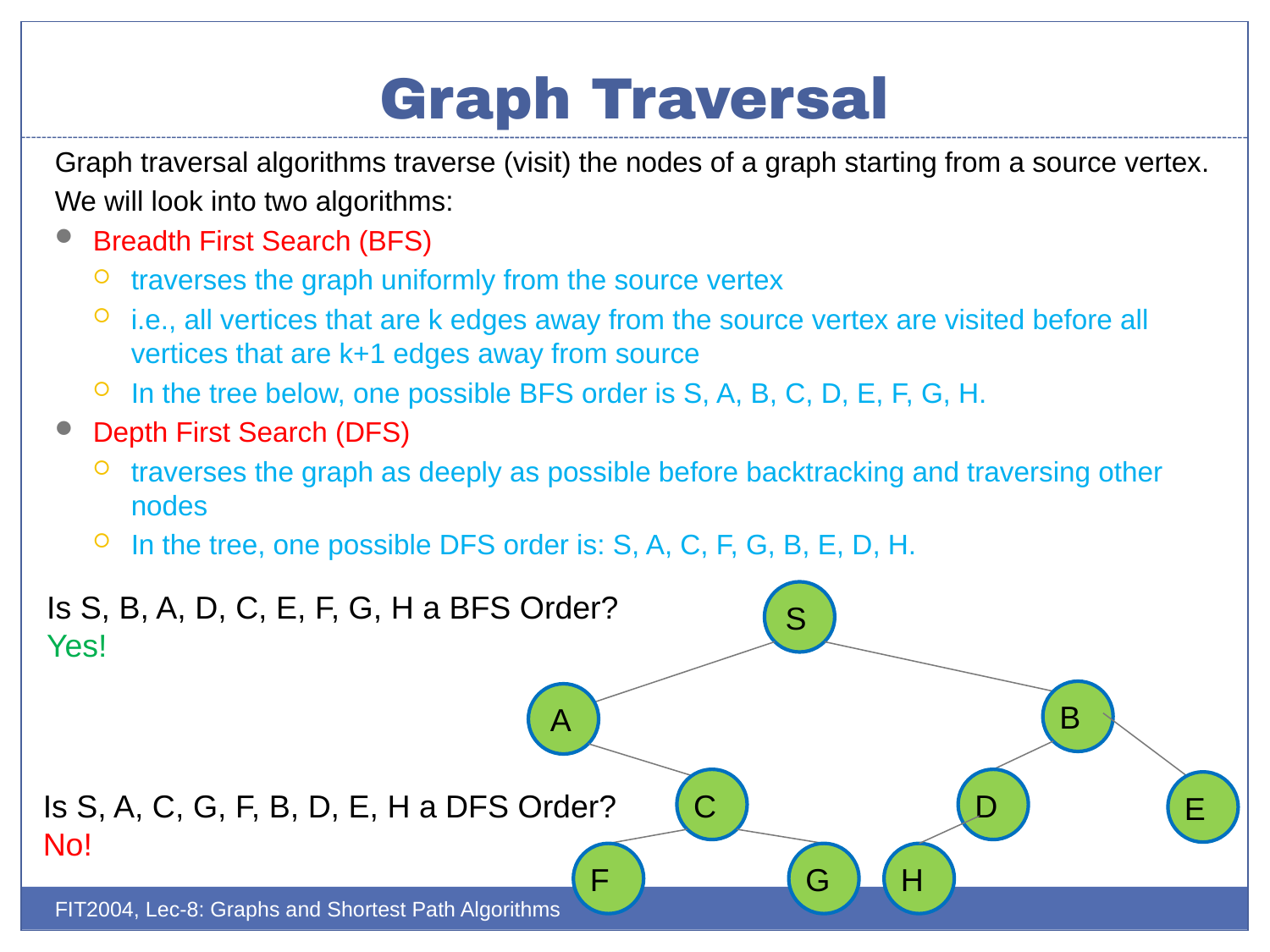

# Graph Traversal
Graph traversal algorithms traverse (visit) the nodes of a graph starting from a source vertex.
We will look into two algorithms:
Breadth First Search (BFS)
traverses the graph uniformly from the source vertex
i.e., all vertices that are k edges away from the source vertex are visited before all vertices that are k+1 edges away from source
In the tree below, one possible BFS order is S, A, B, C, D, E, F, G, H.
Depth First Search (DFS)
traverses the graph as deeply as possible before backtracking and traversing other nodes
In the tree, one possible DFS order is: S, A, C, F, G, B, E, D, H.

Is S, B, A, D, C, E, F, G, H a BFS Order?
Yes!

S

B

 A

C

D

E
Is S, A, C, G, F, B, D, E, H a DFS Order?
No!

F

G

H
FIT2004, Lec-8: Graphs and Shortest Path Algorithms